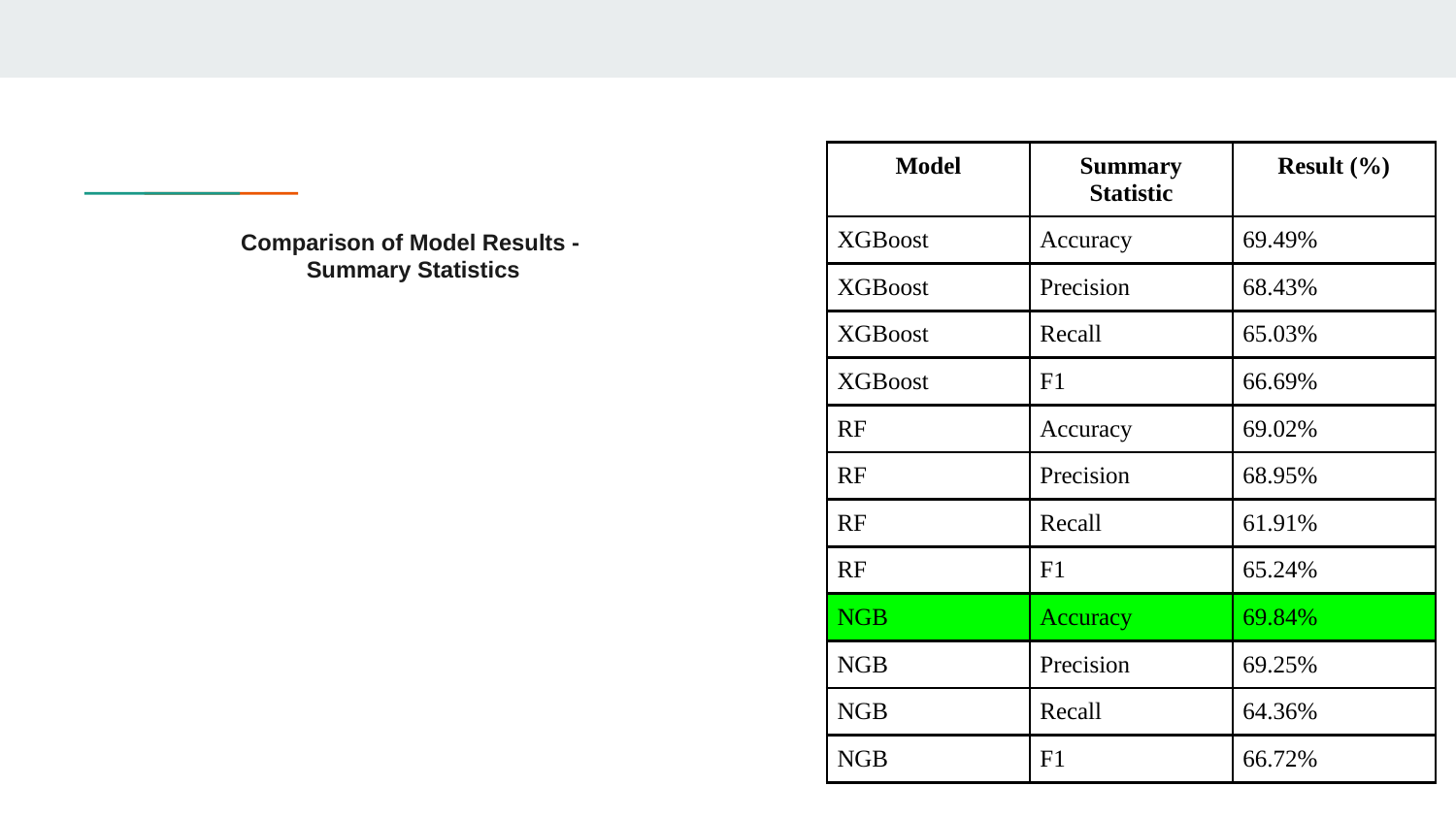

| Model | Summary Statistic | Result (%) |
| --- | --- | --- |
| XGBoost | Accuracy | 69.49% |
| XGBoost | Precision | 68.43% |
| XGBoost | Recall | 65.03% |
| XGBoost | F1 | 66.69% |
| RF | Accuracy | 69.02% |
| RF | Precision | 68.95% |
| RF | Recall | 61.91% |
| RF | F1 | 65.24% |
| NGB | Accuracy | 69.84% |
| NGB | Precision | 69.25% |
| NGB | Recall | 64.36% |
| NGB | F1 | 66.72% |
# Comparison of Model Results -
Summary Statistics